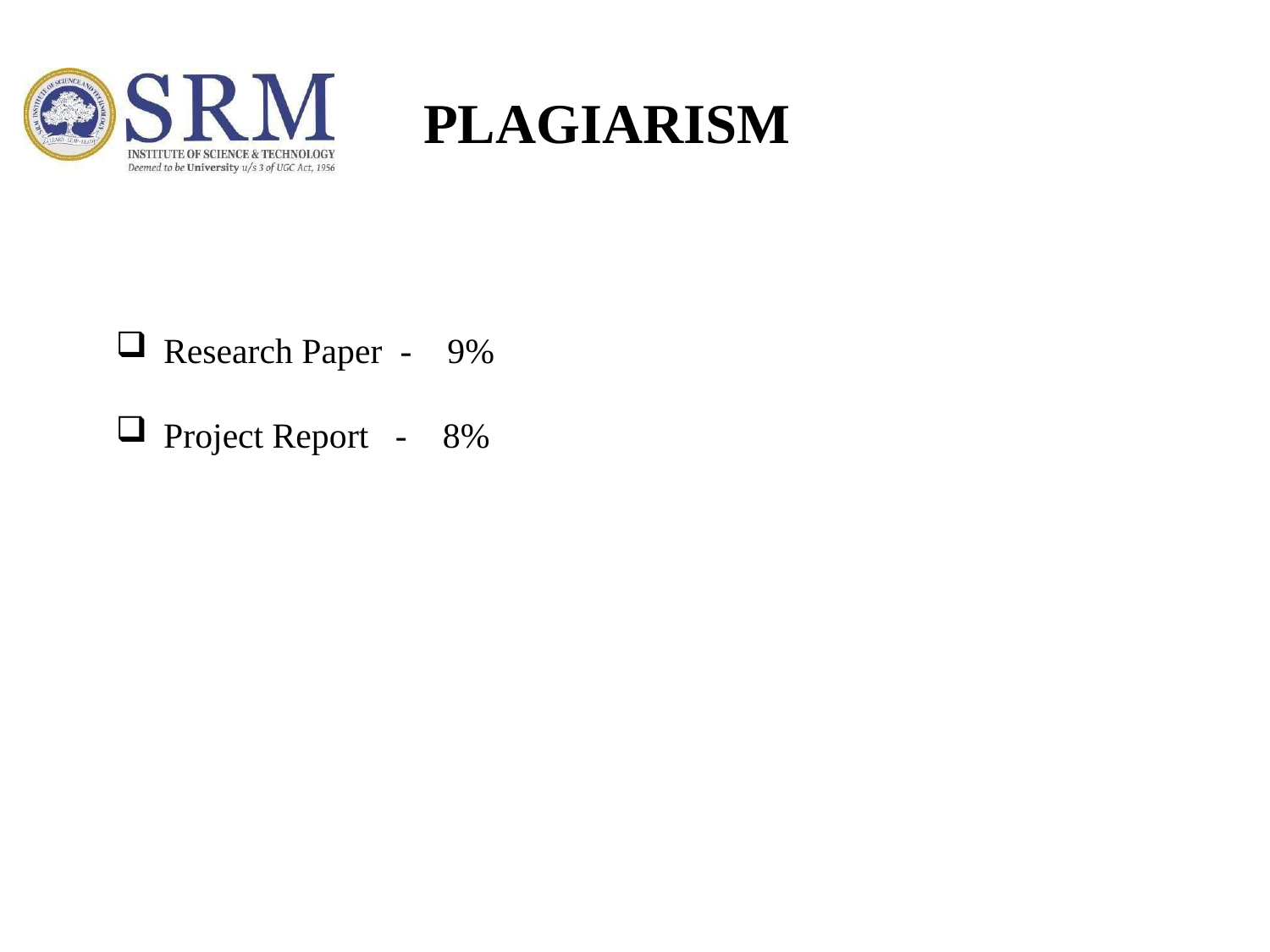

# PLAGIARISM
Research Paper  -    9%

Project Report   -    8%